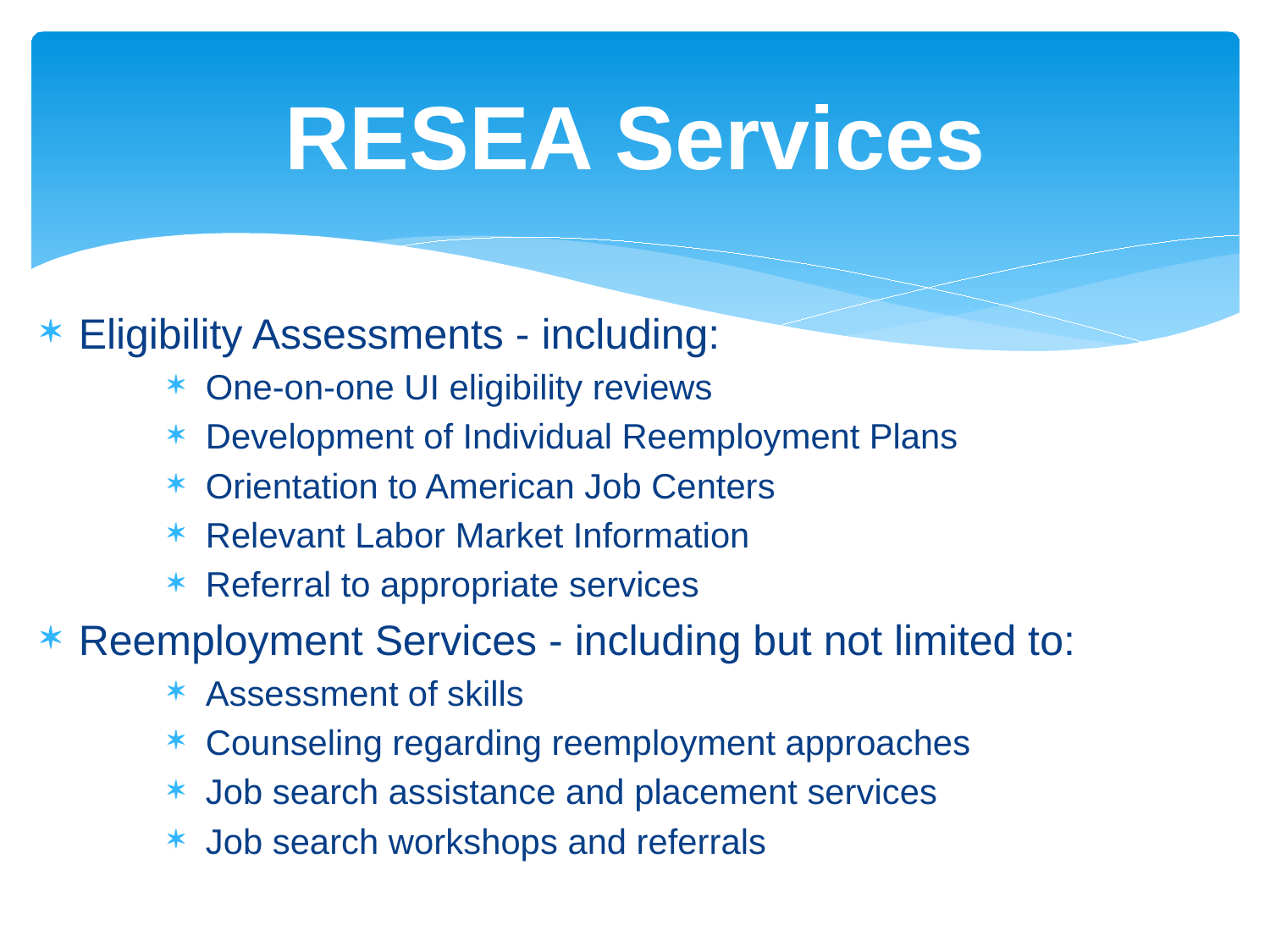

# RESEA Services
Eligibility Assessments - including:
One-on-one UI eligibility reviews
Development of Individual Reemployment Plans
Orientation to American Job Centers
Relevant Labor Market Information
Referral to appropriate services
Reemployment Services - including but not limited to:
Assessment of skills
Counseling regarding reemployment approaches
Job search assistance and placement services
Job search workshops and referrals